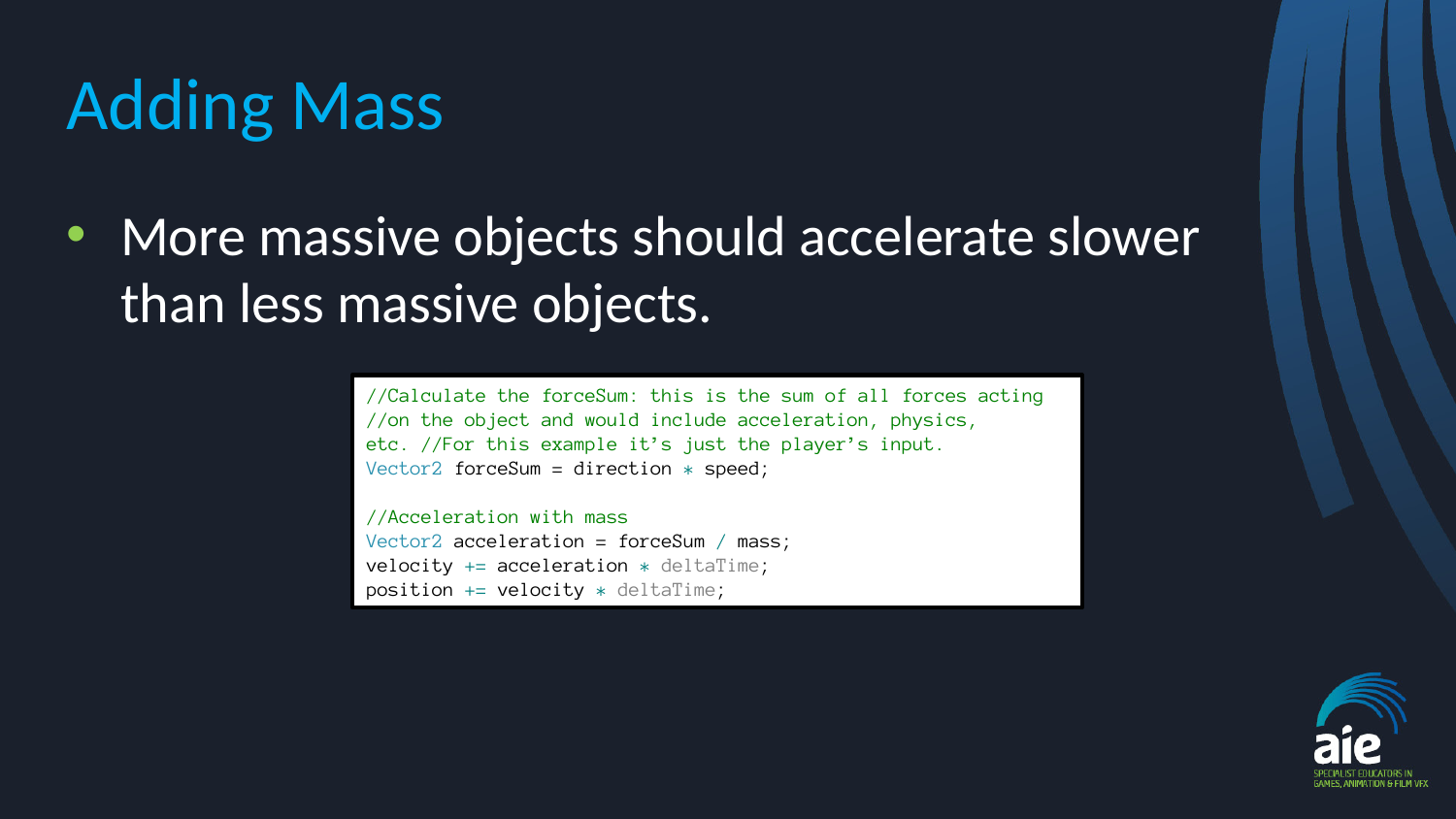

# Adding Mass
More massive objects should accelerate slower than less massive objects.

//Calculate the forceSum: this is the sum of all forces acting
//on the object and would include acceleration, physics, etc. //For this example it’s just the player’s input.
Vector2 forceSum = direction * speed;

//Acceleration with mass
Vector2 acceleration = forceSum / mass;
velocity += acceleration * deltaTime;
position += velocity * deltaTime;